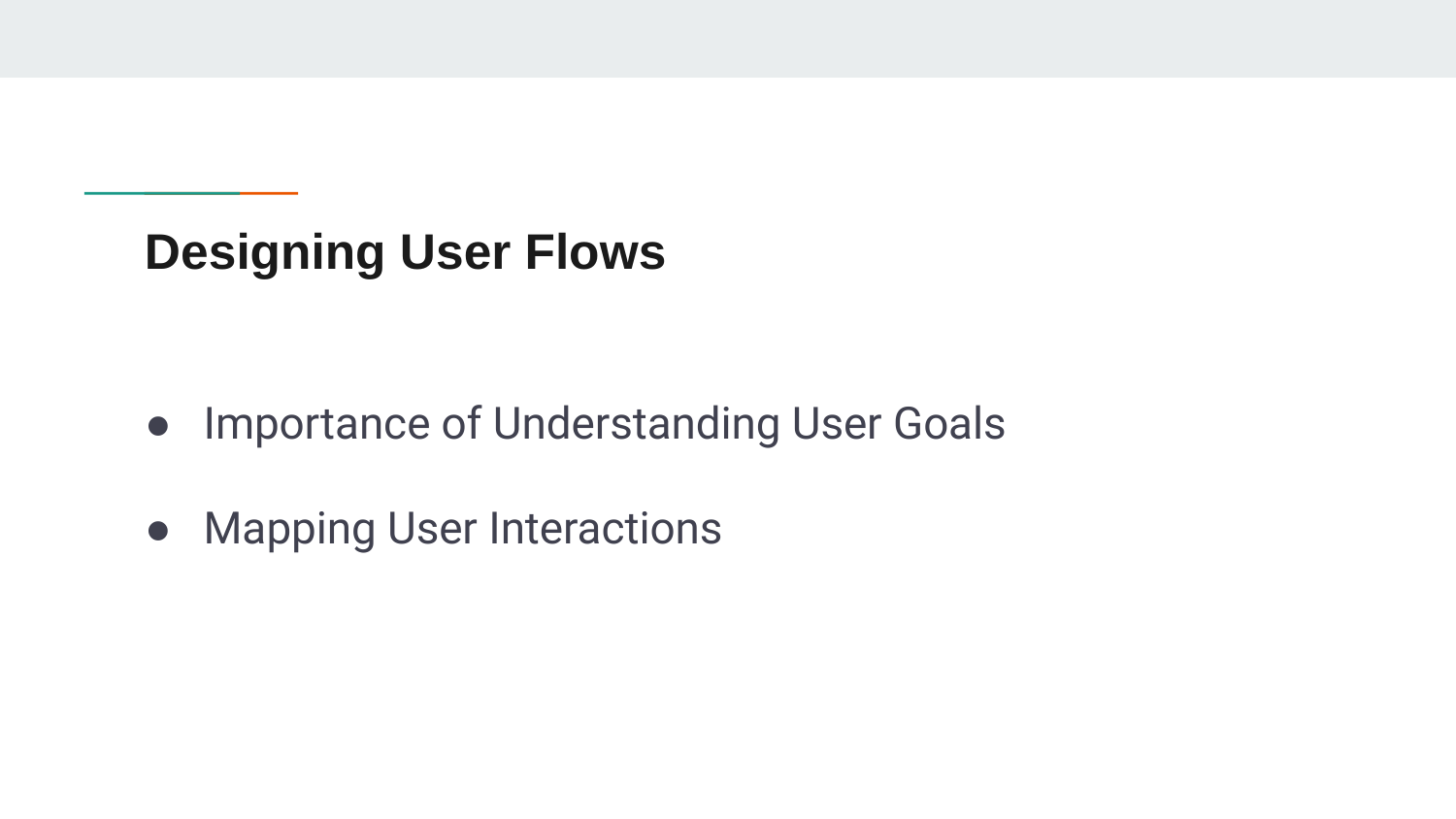

# Designing User Flows
Importance of Understanding User Goals
Mapping User Interactions